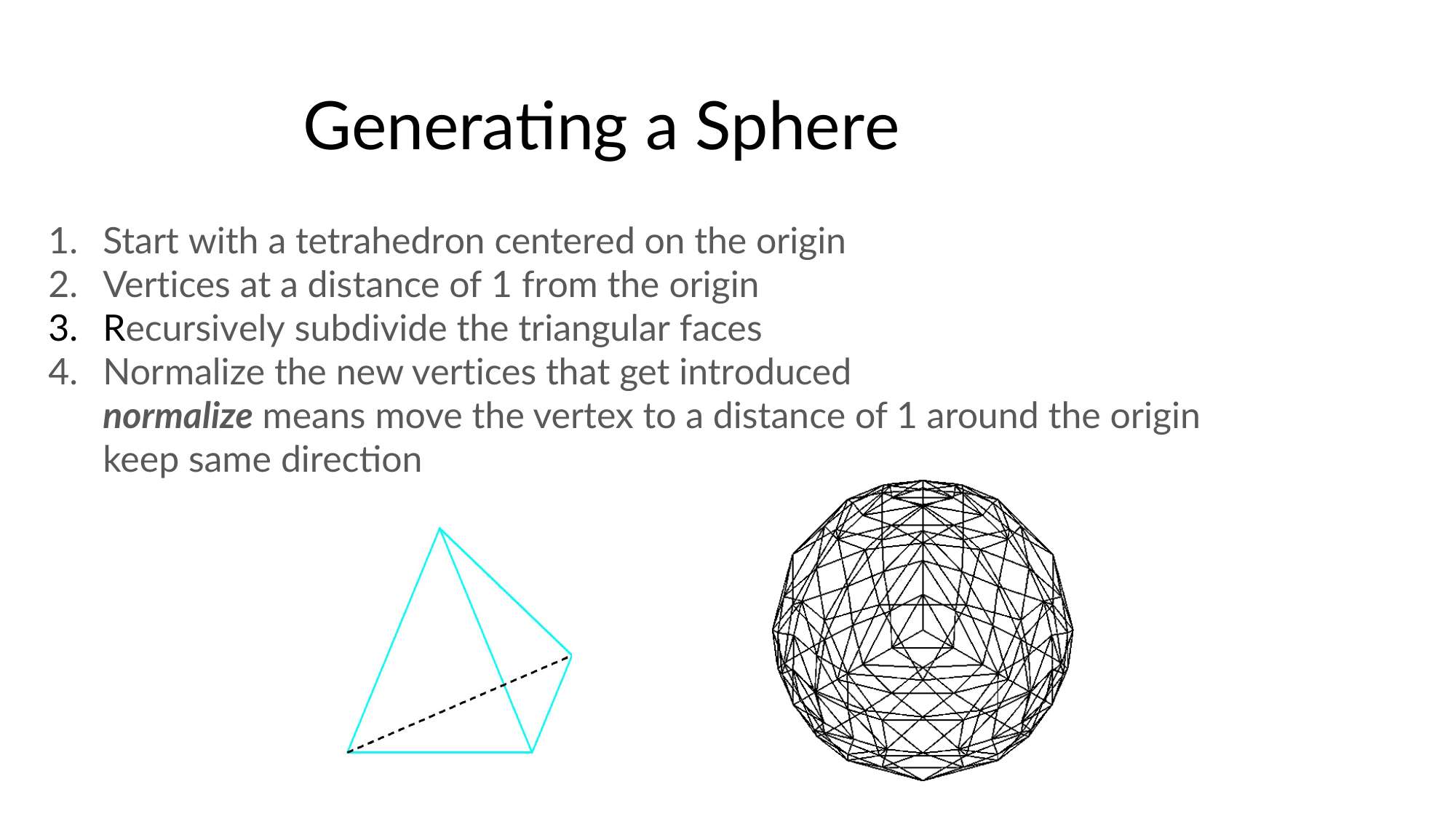

# Generating a Sphere
Start with a tetrahedron centered on the origin
Vertices at a distance of 1 from the origin
Recursively subdivide the triangular faces
Normalize the new vertices that get introduced
normalize means move the vertex to a distance of 1 around the origin
keep same direction